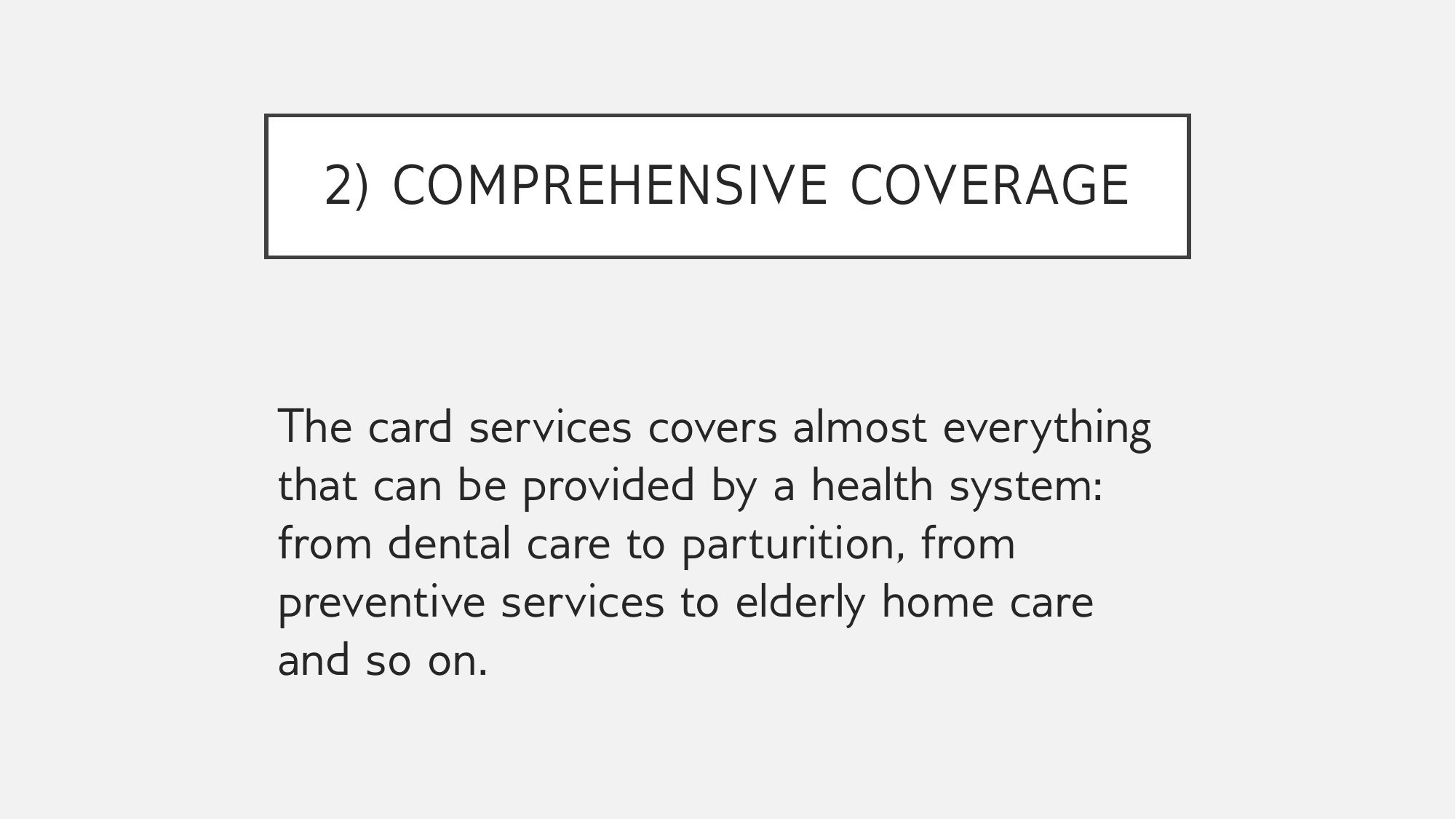

# 2) Comprehensive coverage

The card services covers almost everything that can be provided by a health system: from dental care to parturition, from preventive services to elderly home care and so on.